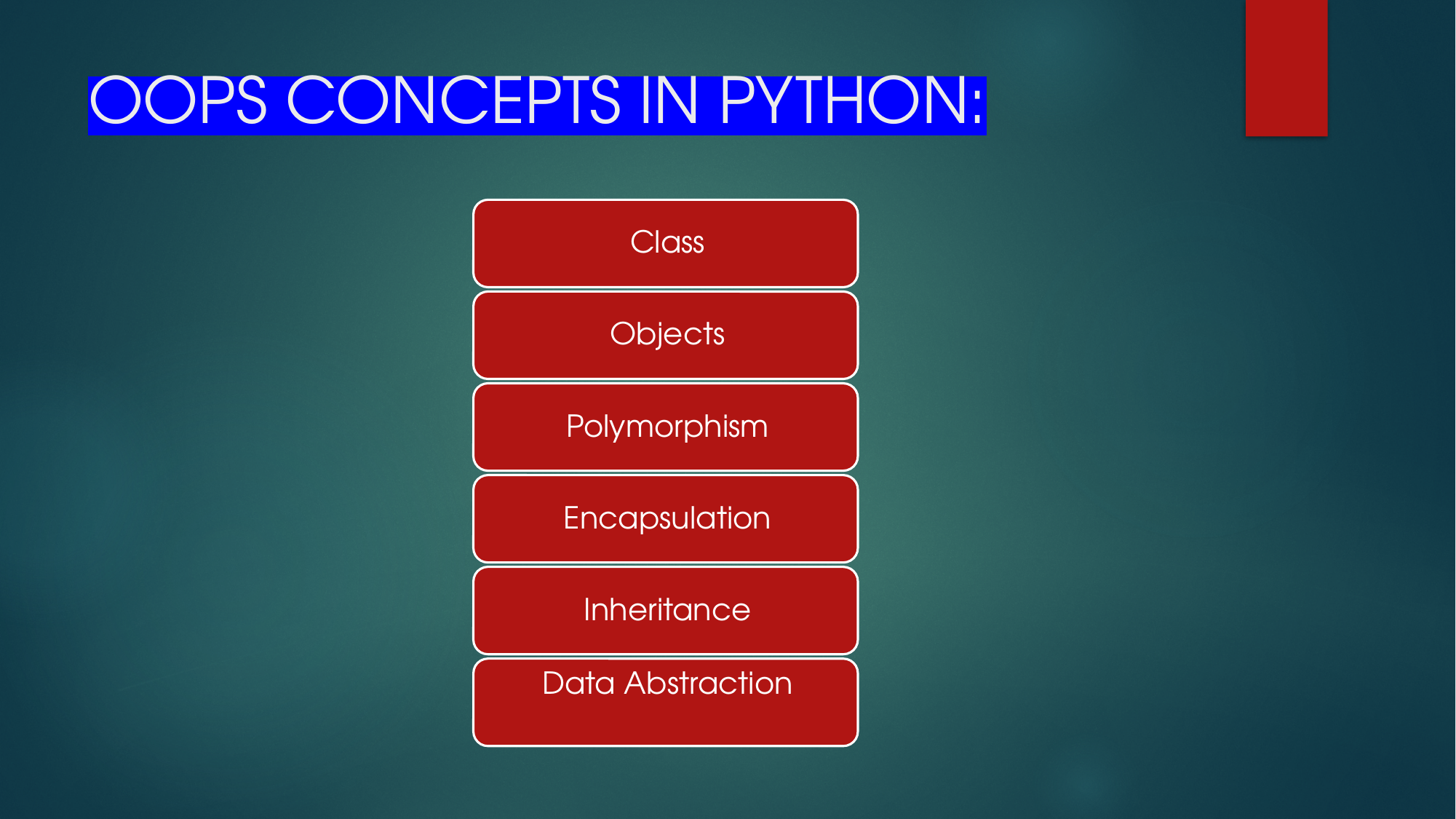

# OOPS CONCEPTS IN PYTHON:
Class
Objects
Polymorphism
Encapsulation
Inheritance
Data Abstraction